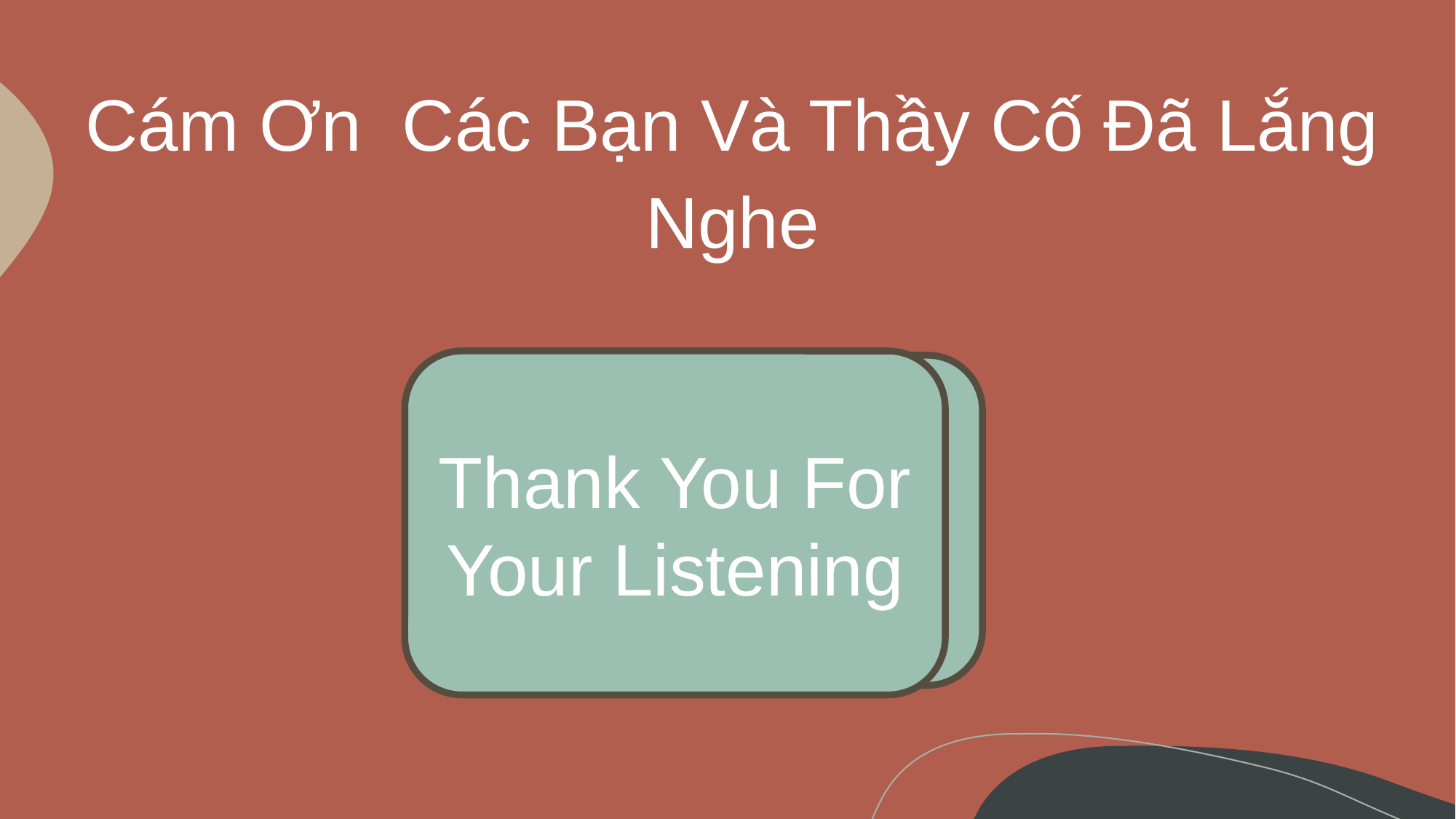

# Cám Ơn  Các Bạn Và Thầy Cố Đã Lắng Nghe
Thank You For Your Listening